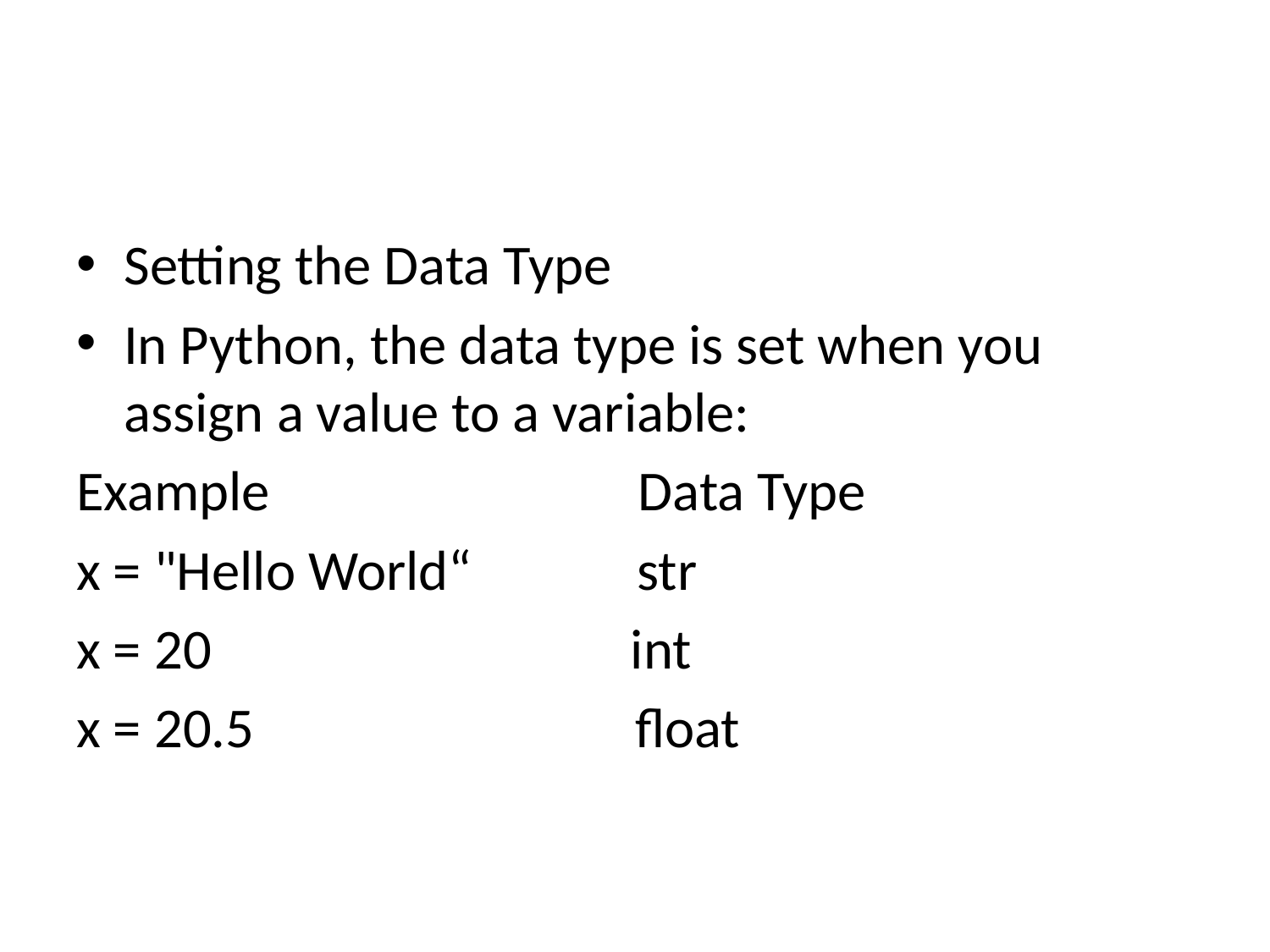

#
Setting the Data Type
In Python, the data type is set when you assign a value to a variable:
Example                             Data Type
x = "Hello World“             str
x = 20                                 int
x = 20.5                              float